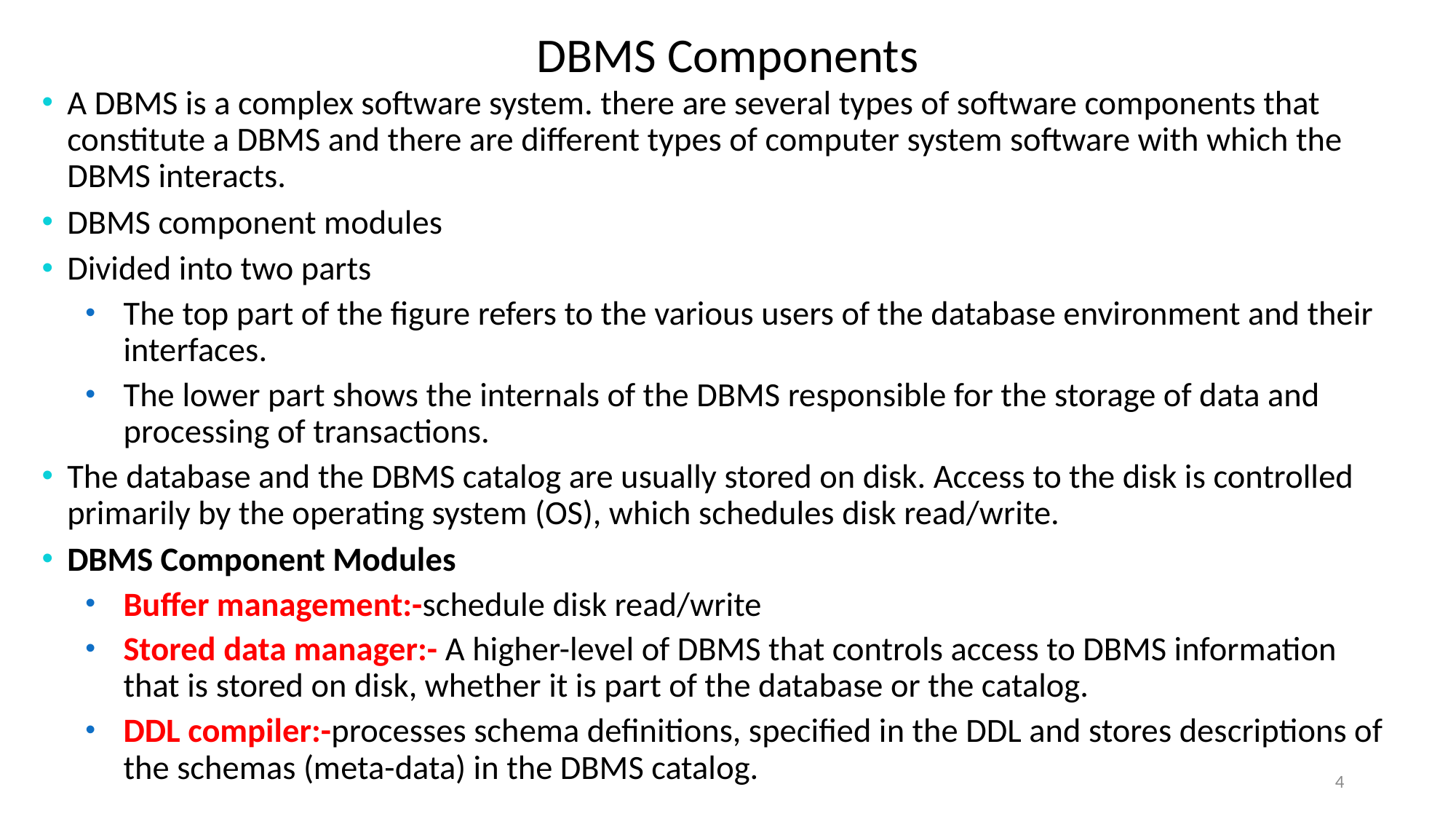

# DBMS Components
A DBMS is a complex software system. there are several types of software components that constitute a DBMS and there are different types of computer system software with which the DBMS interacts.
DBMS component modules
Divided into two parts
The top part of the figure refers to the various users of the database environment and their interfaces.
The lower part shows the internals of the DBMS responsible for the storage of data and processing of transactions.
The database and the DBMS catalog are usually stored on disk. Access to the disk is controlled primarily by the operating system (OS), which schedules disk read/write.
DBMS Component Modules
Buffer management:-schedule disk read/write
Stored data manager:- A higher-level of DBMS that controls access to DBMS information that is stored on disk, whether it is part of the database or the catalog.
DDL compiler:-processes schema definitions, specified in the DDL and stores descriptions of the schemas (meta-data) in the DBMS catalog.

4